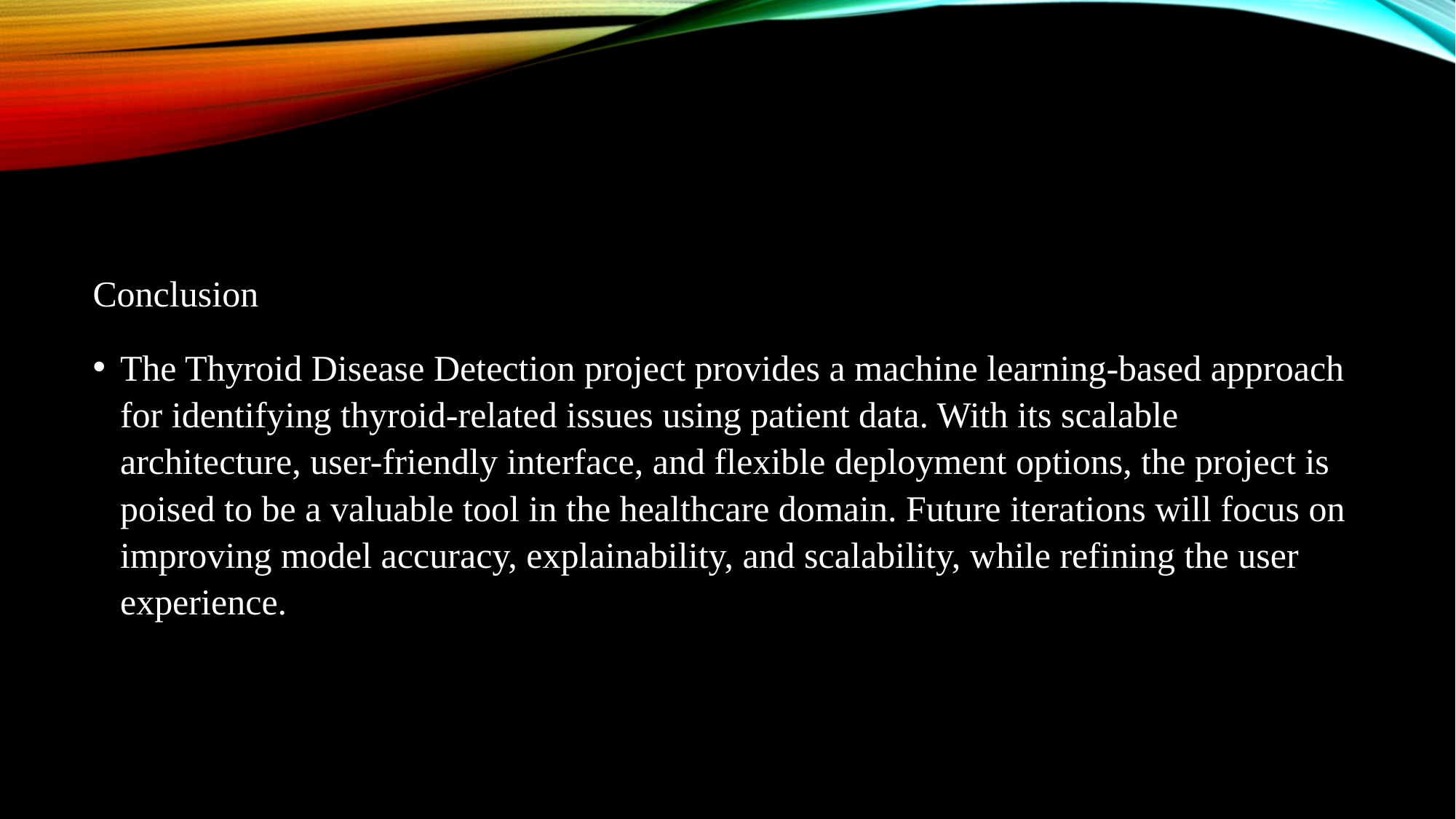

Conclusion
The Thyroid Disease Detection project provides a machine learning-based approach for identifying thyroid-related issues using patient data. With its scalable architecture, user-friendly interface, and flexible deployment options, the project is poised to be a valuable tool in the healthcare domain. Future iterations will focus on improving model accuracy, explainability, and scalability, while refining the user experience.